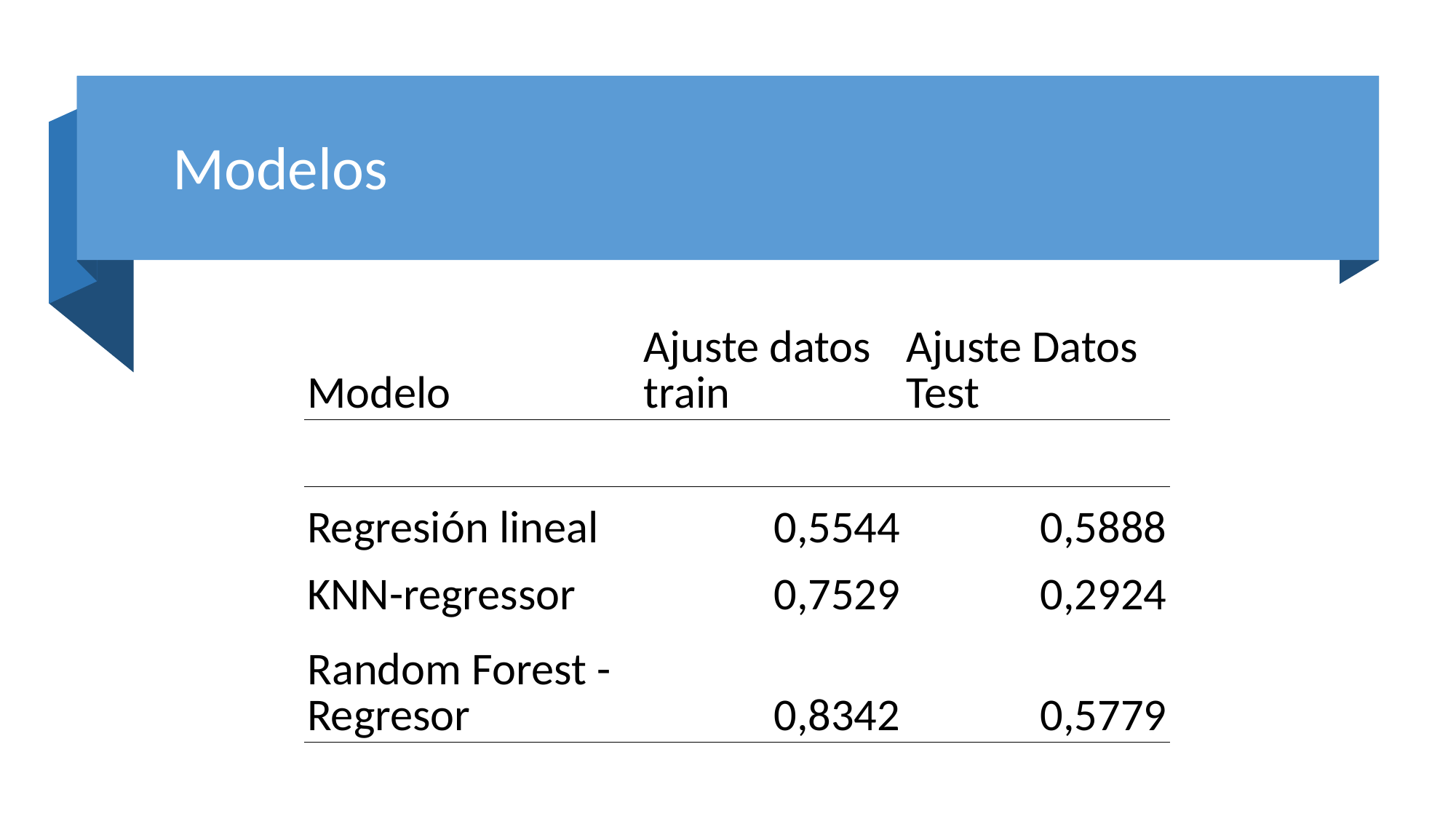

# Modelos
| Modelo | Ajuste datos train | Ajuste Datos Test |
| --- | --- | --- |
|  |  |  |
| Regresión lineal | 0,5544 | 0,5888 |
| KNN-regressor | 0,7529 | 0,2924 |
| Random Forest - Regresor | 0,8342 | 0,5779 |